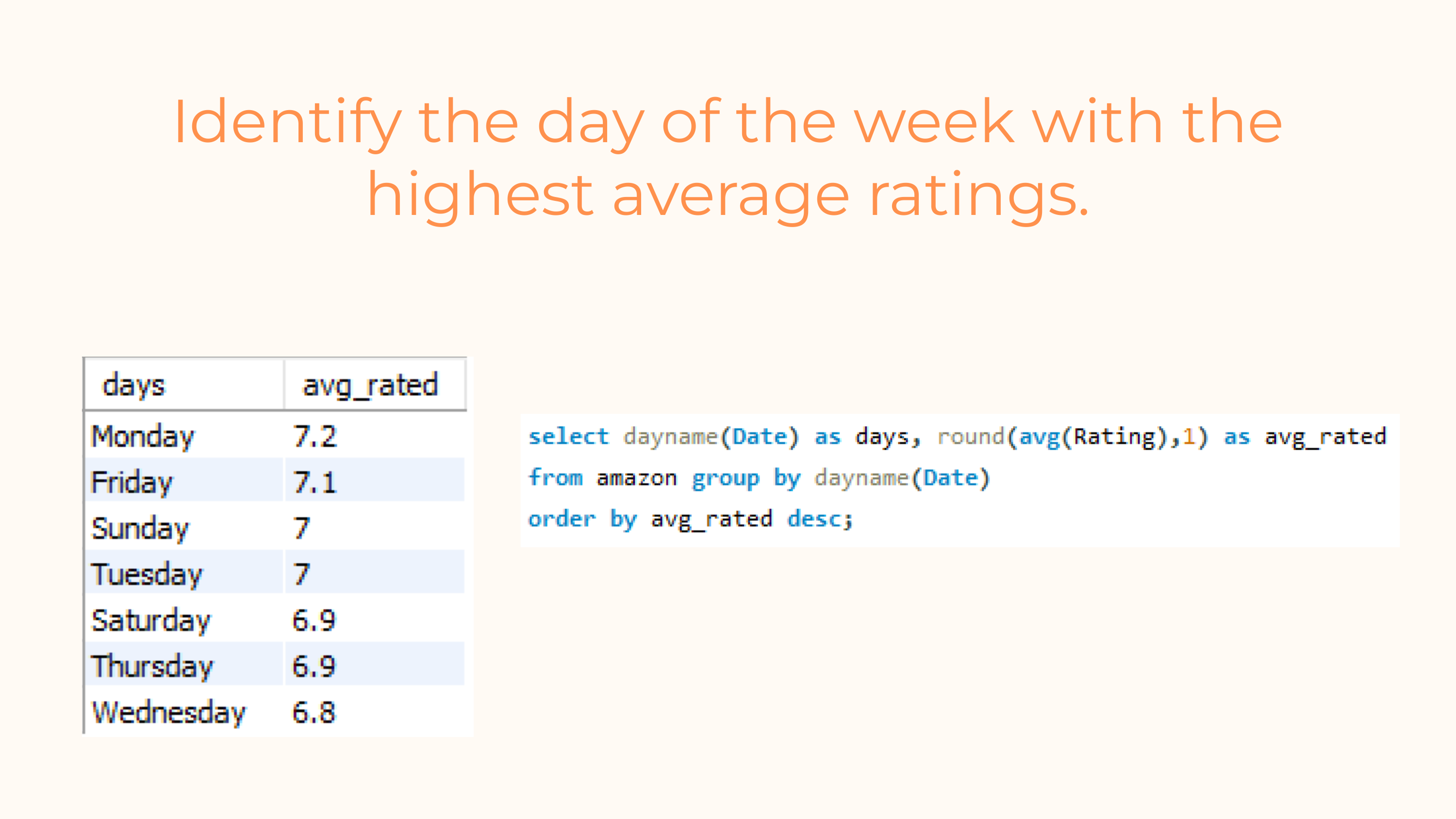

Identify the day of the week with the highest average ratings.